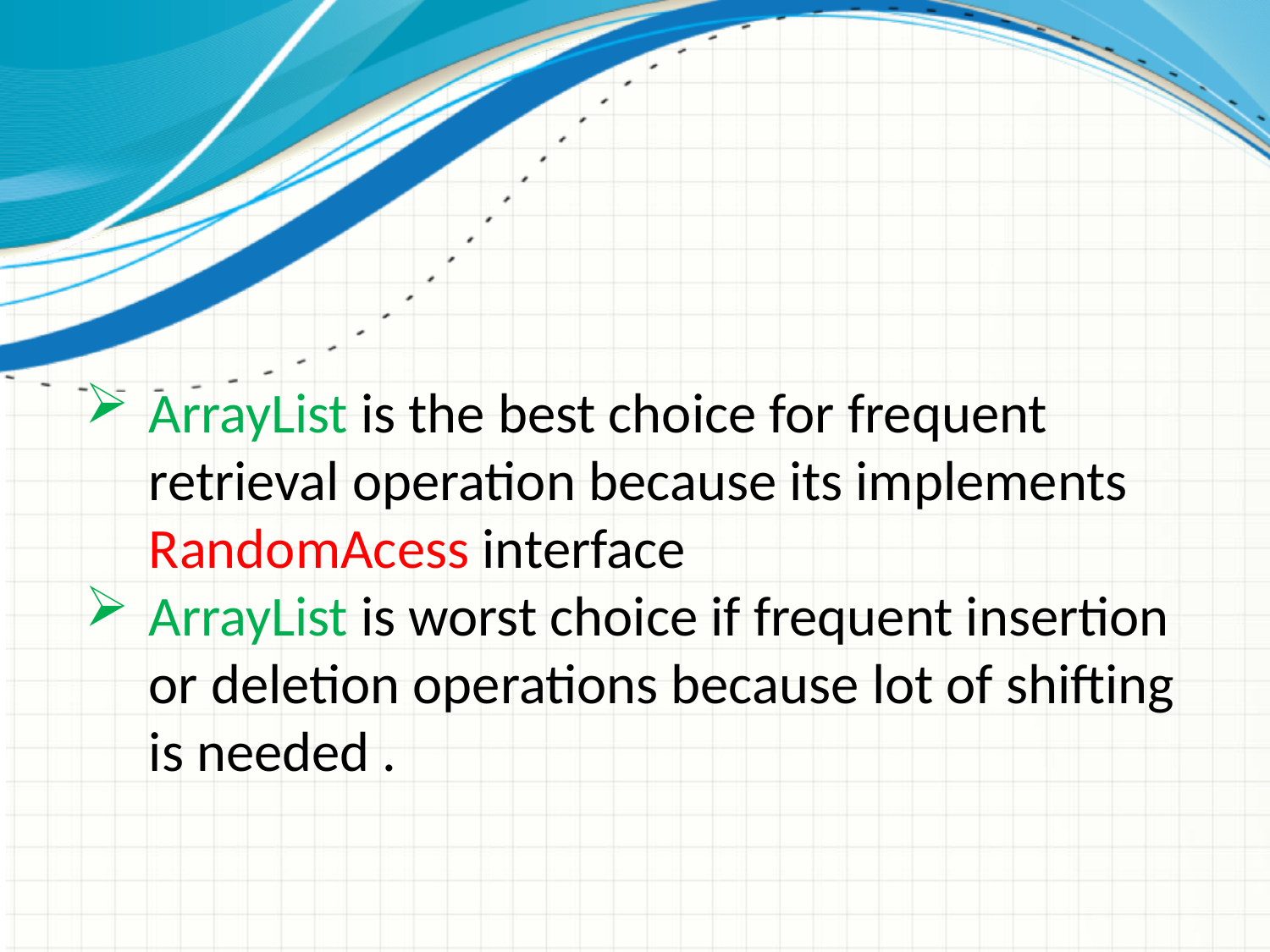

ArrayList is the best choice for frequent  retrieval operation because its implements
     RandomAcess interface
ArrayList is worst choice if frequent insertion or deletion operations because lot of shifting is needed .